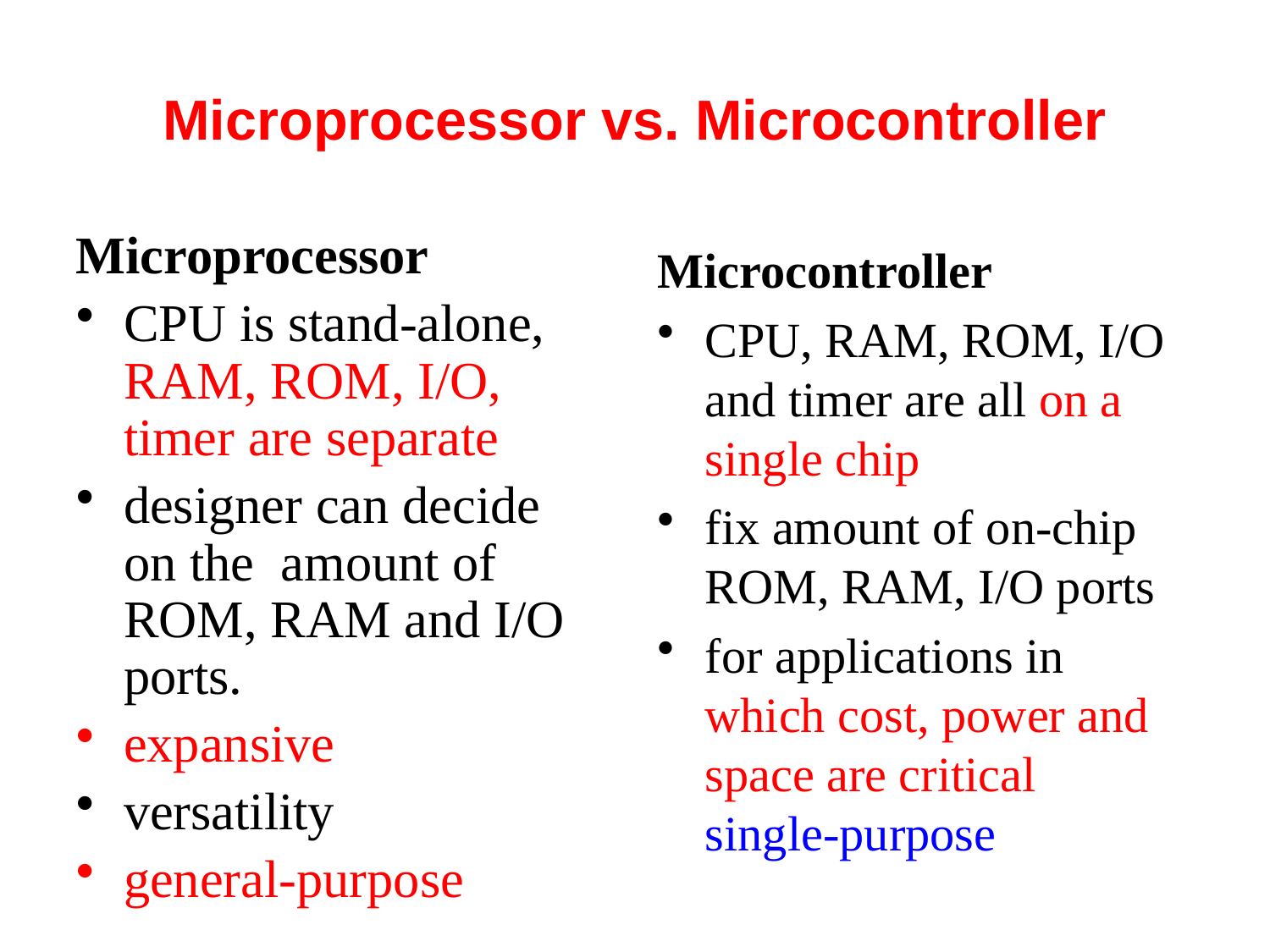

Microprocessor vs. Microcontroller
Microprocessor
CPU is stand-alone,  RAM, ROM, I/O, timer are separate
designer can decide on the  amount of ROM, RAM and I/O ports.
expansive
versatility
general-purpose

Microcontroller
CPU, RAM, ROM, I/O and timer are all on a single chip
fix amount of on-chip ROM, RAM, I/O ports
for applications in which cost, power and space are critical single-purpose